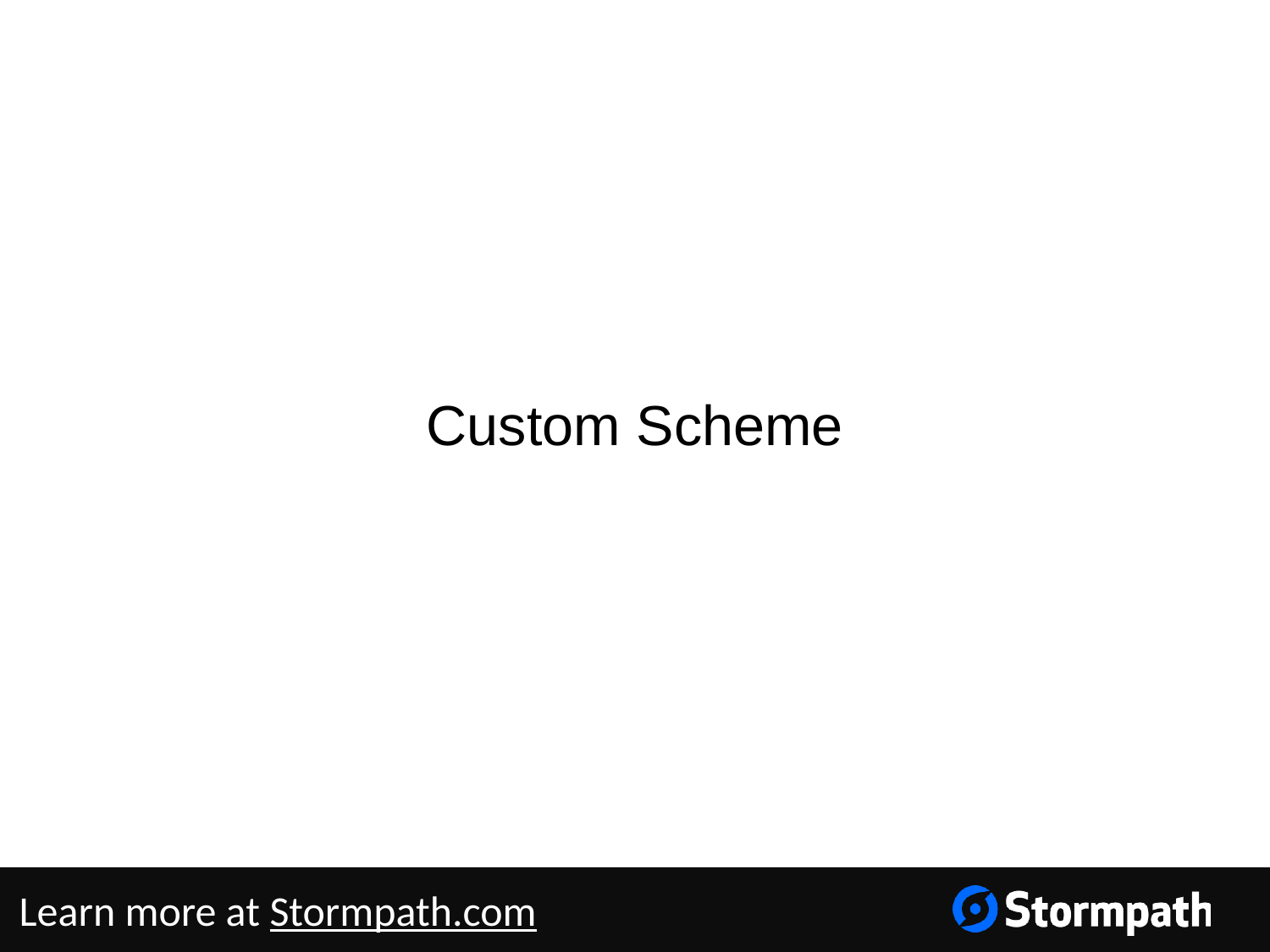

# Custom Scheme
Learn more at Stormpath.com